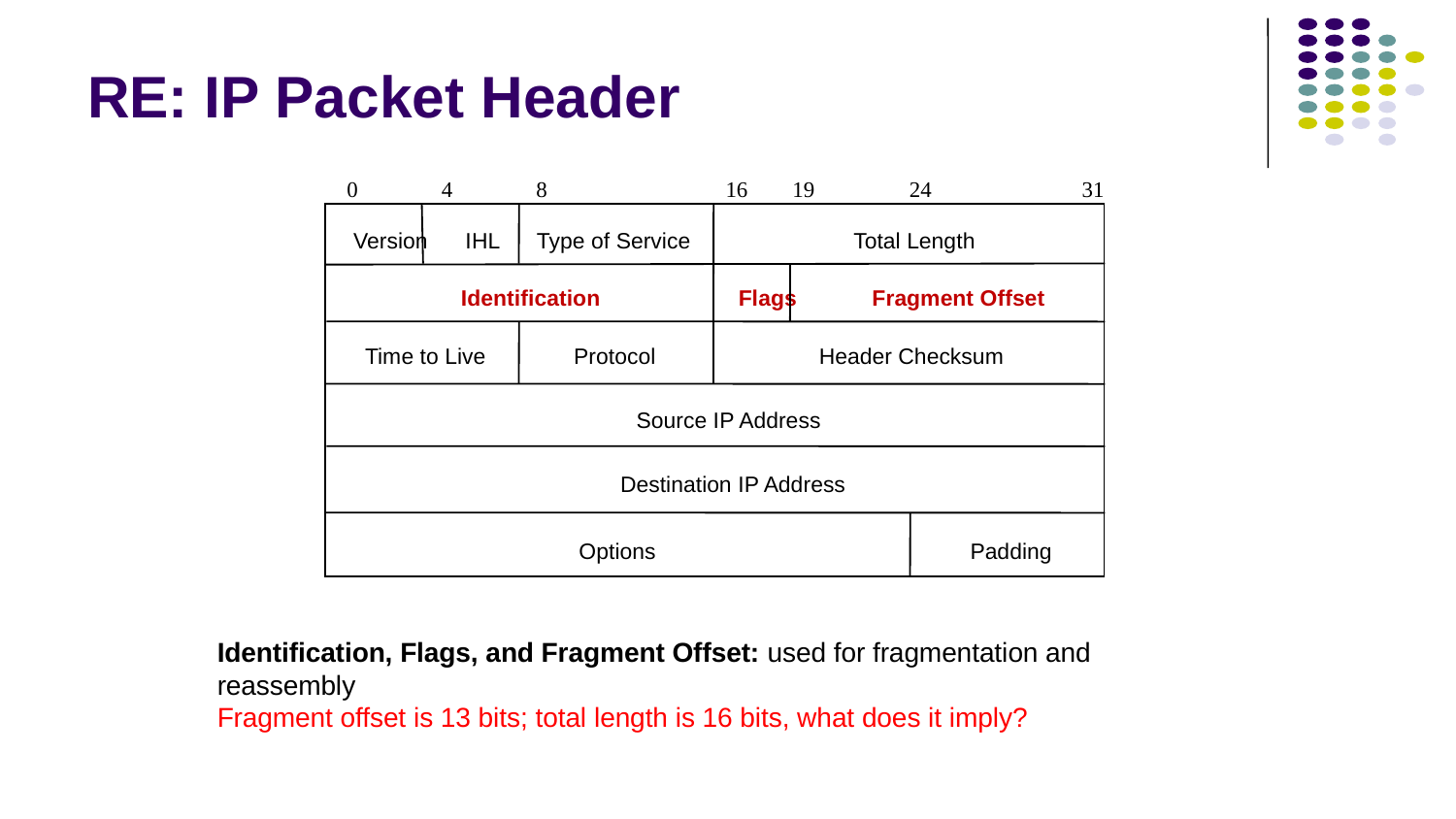

# RE: IP Packet Header
0               4               8                                16        19                 24                           31

Version      IHL      Type of Service                          Total Length

Identification                      Flags            Fragment Offset

Time to Live              Protocol                          Header Checksum

Source IP Address

Destination IP Address

Options                                                  Padding
Identification, Flags, and Fragment Offset: used for fragmentation and reassembly
Fragment offset is 13 bits; total length is 16 bits, what does it imply?